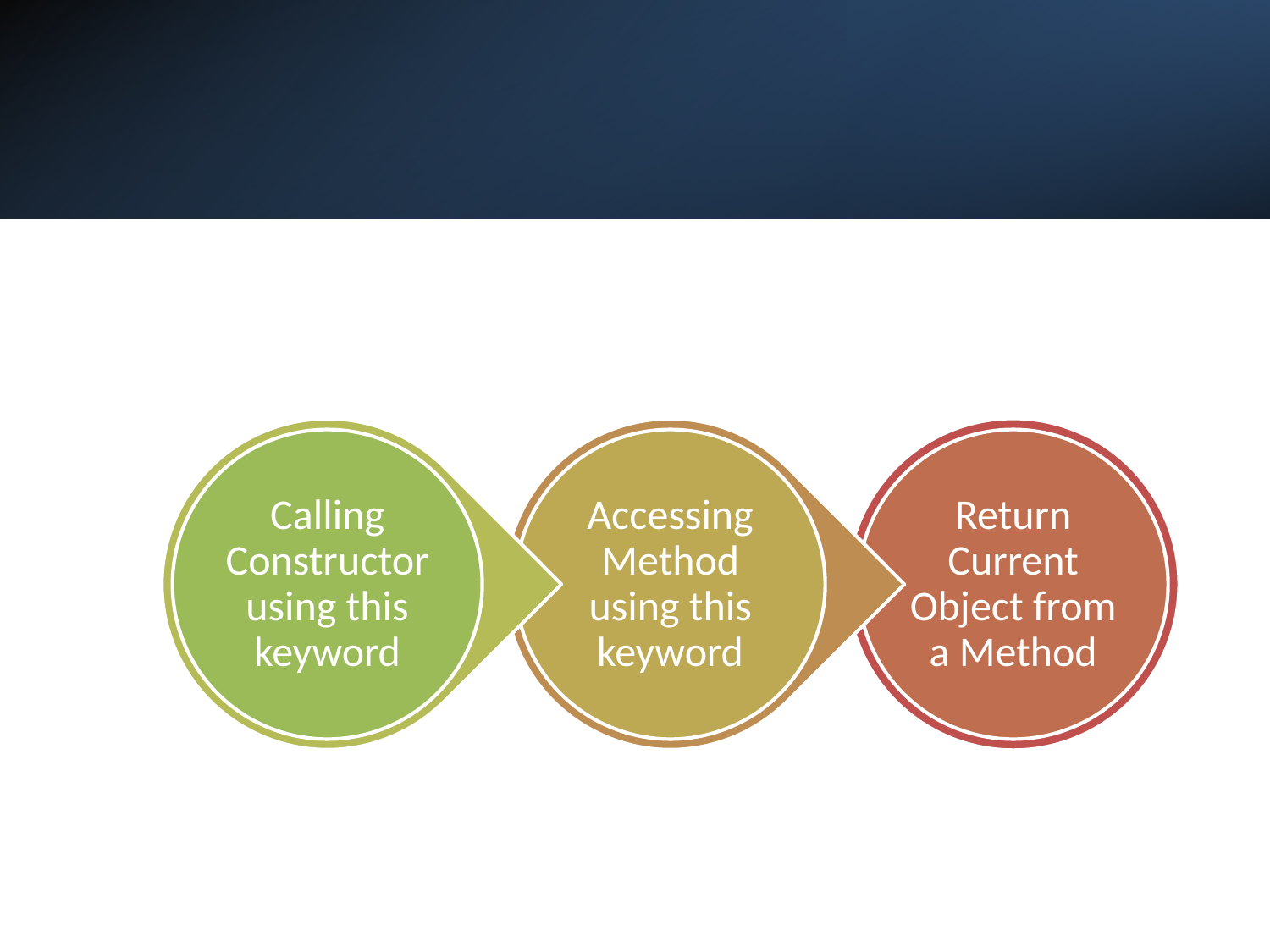

#
Return Current Object from a Method
Accessing Method using this keyword
Calling Constructor using this keyword